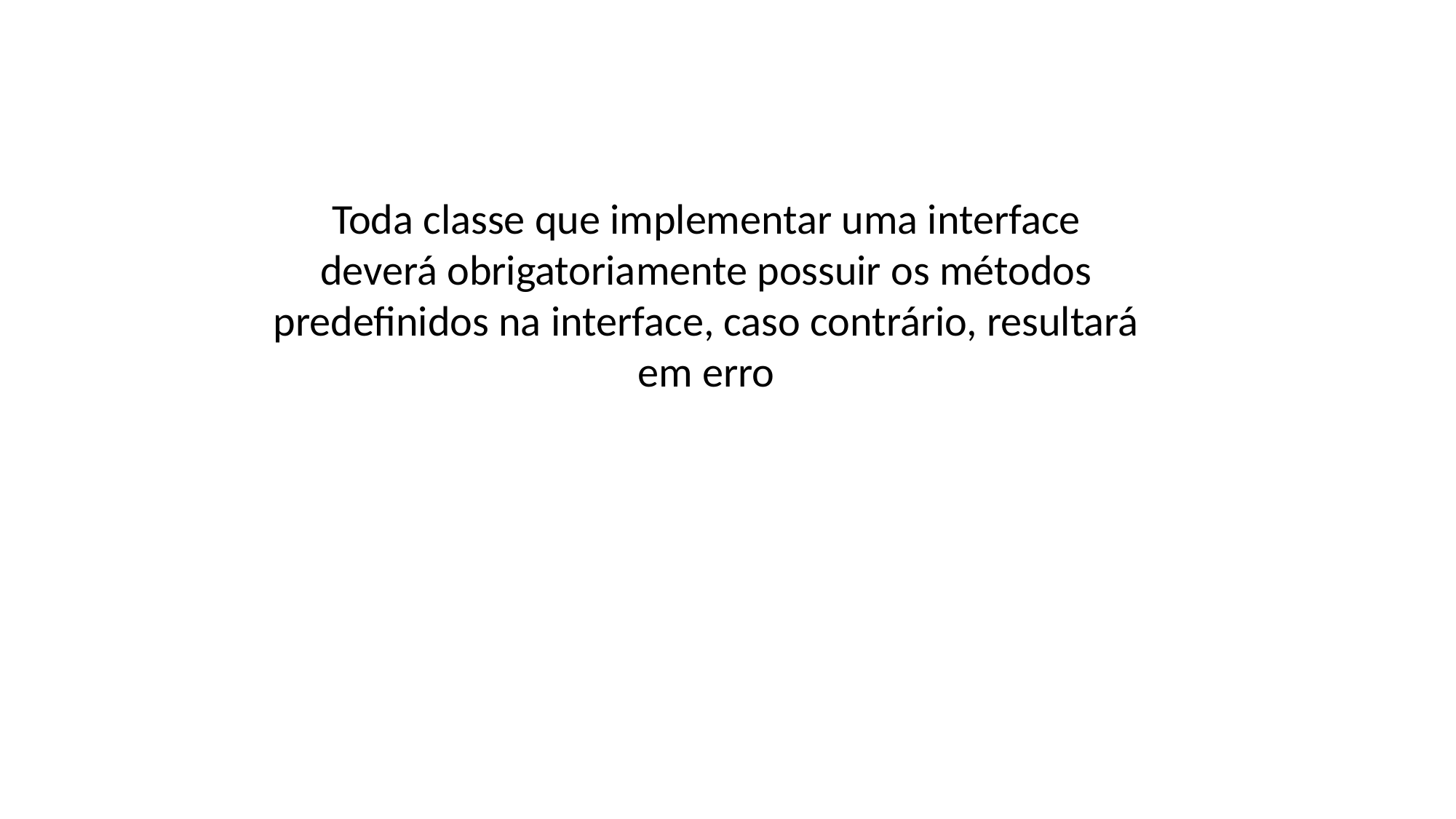

Toda classe que implementar uma interface deverá obrigatoriamente possuir os métodos predefinidos na interface, caso contrário, resultará em erro